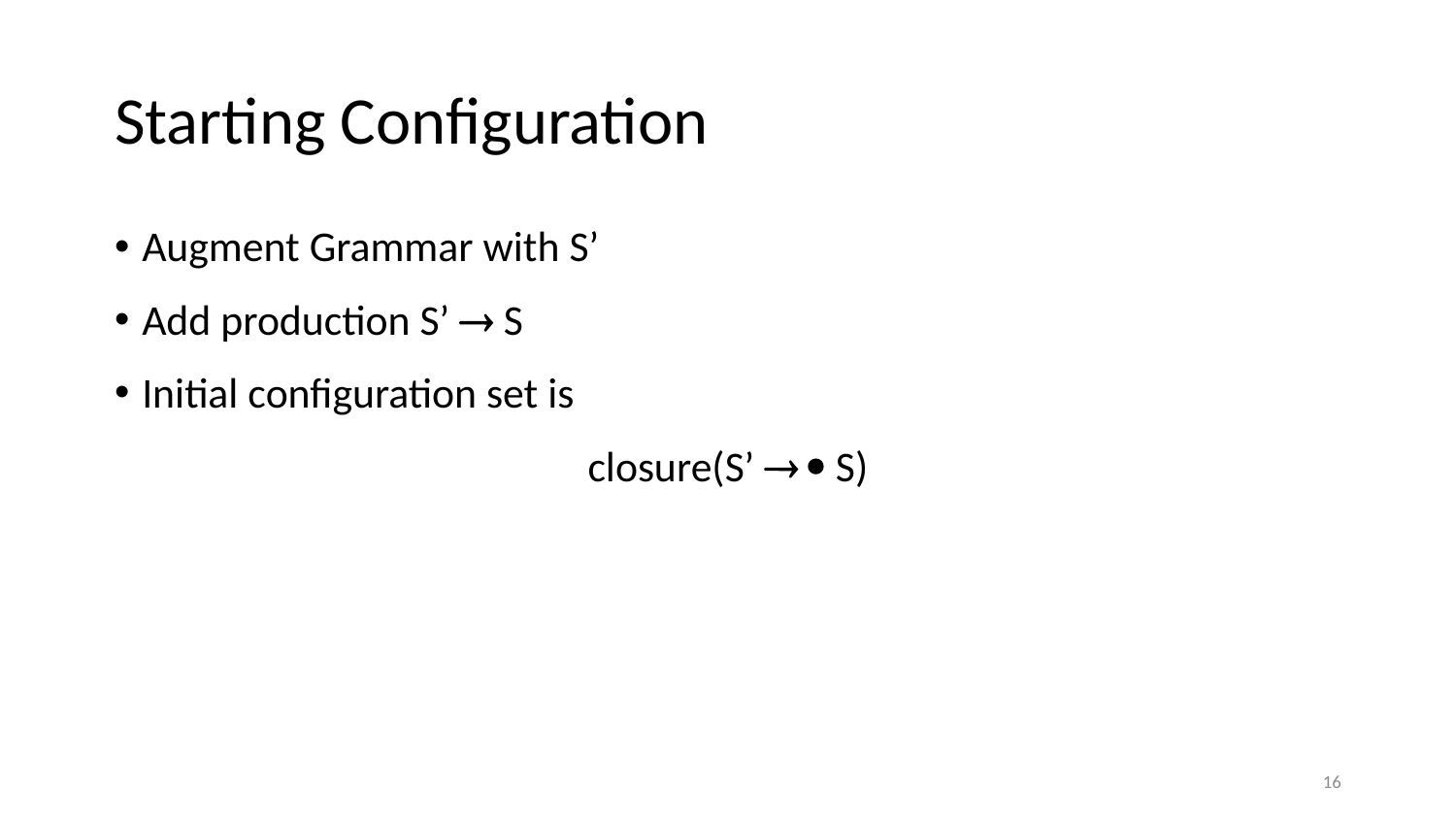

# Starting Configuration
Augment Grammar with S’
Add production S’ → S
Initial configuration set is
closure(S’ → • S)
16